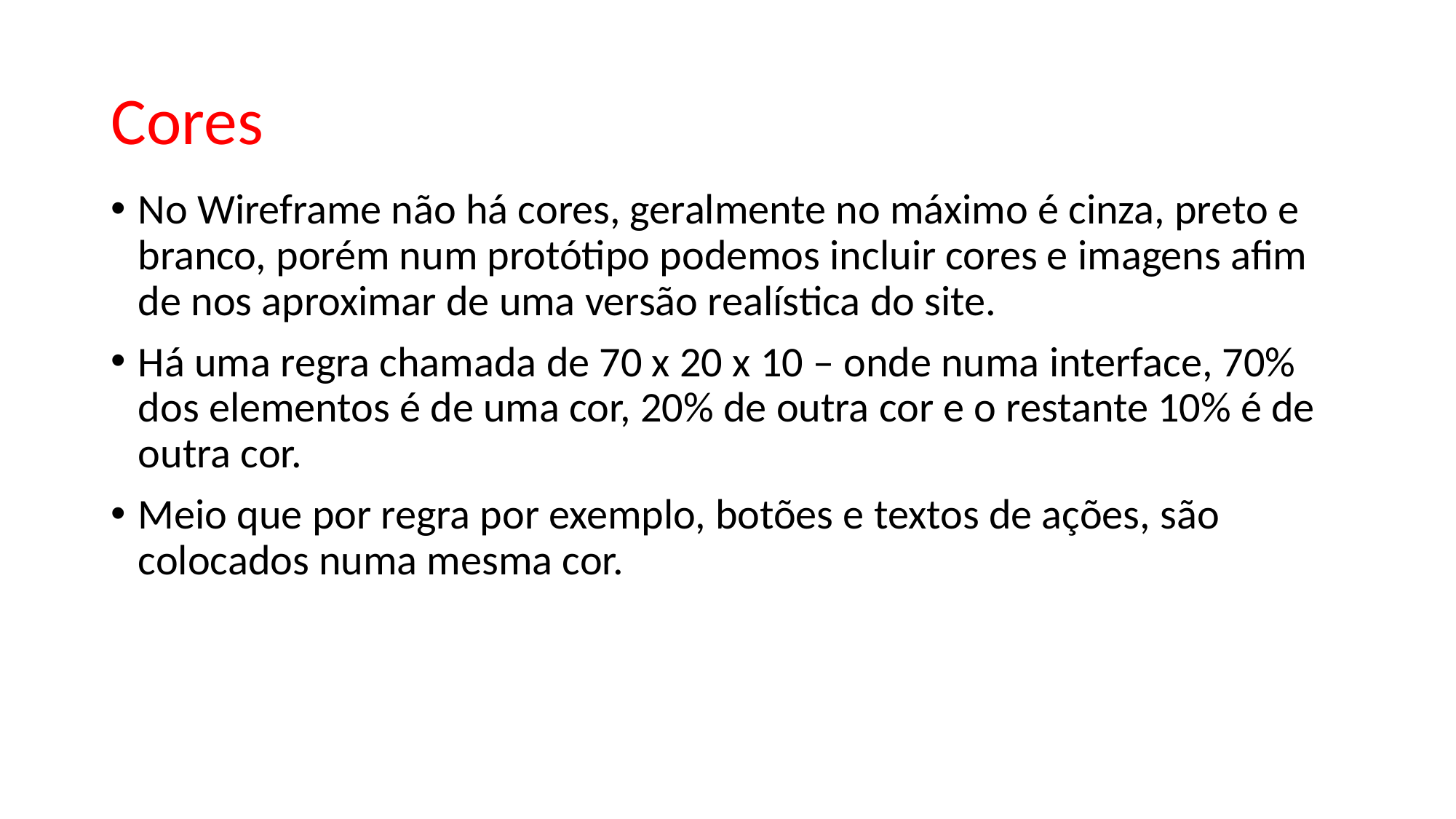

# Cores
No Wireframe não há cores, geralmente no máximo é cinza, preto e branco, porém num protótipo podemos incluir cores e imagens afim de nos aproximar de uma versão realística do site.
Há uma regra chamada de 70 x 20 x 10 – onde numa interface, 70% dos elementos é de uma cor, 20% de outra cor e o restante 10% é de outra cor.
Meio que por regra por exemplo, botões e textos de ações, são colocados numa mesma cor.